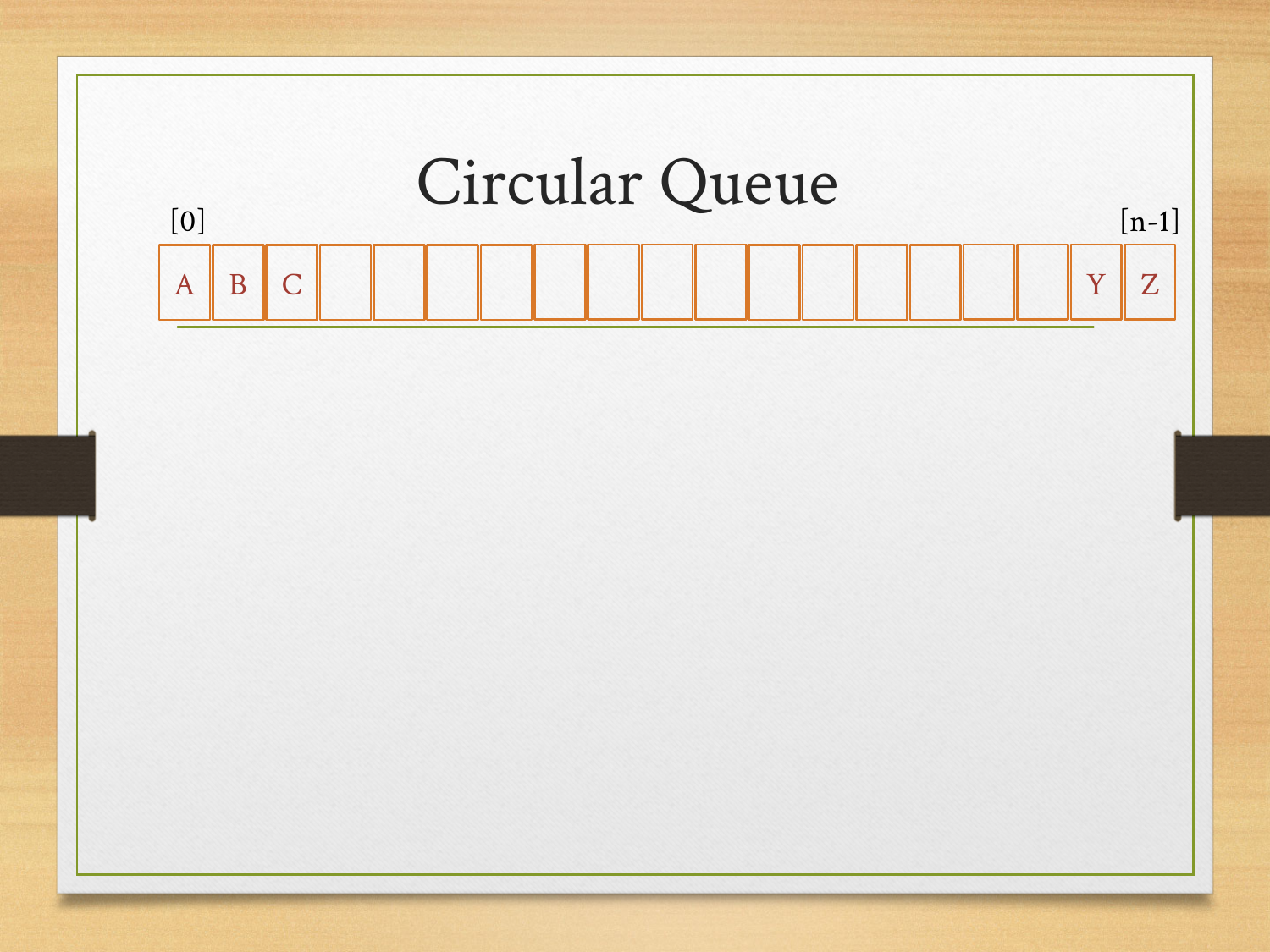

# Circular Queue
[0]
[n-1]

Y
Z

A
B
C